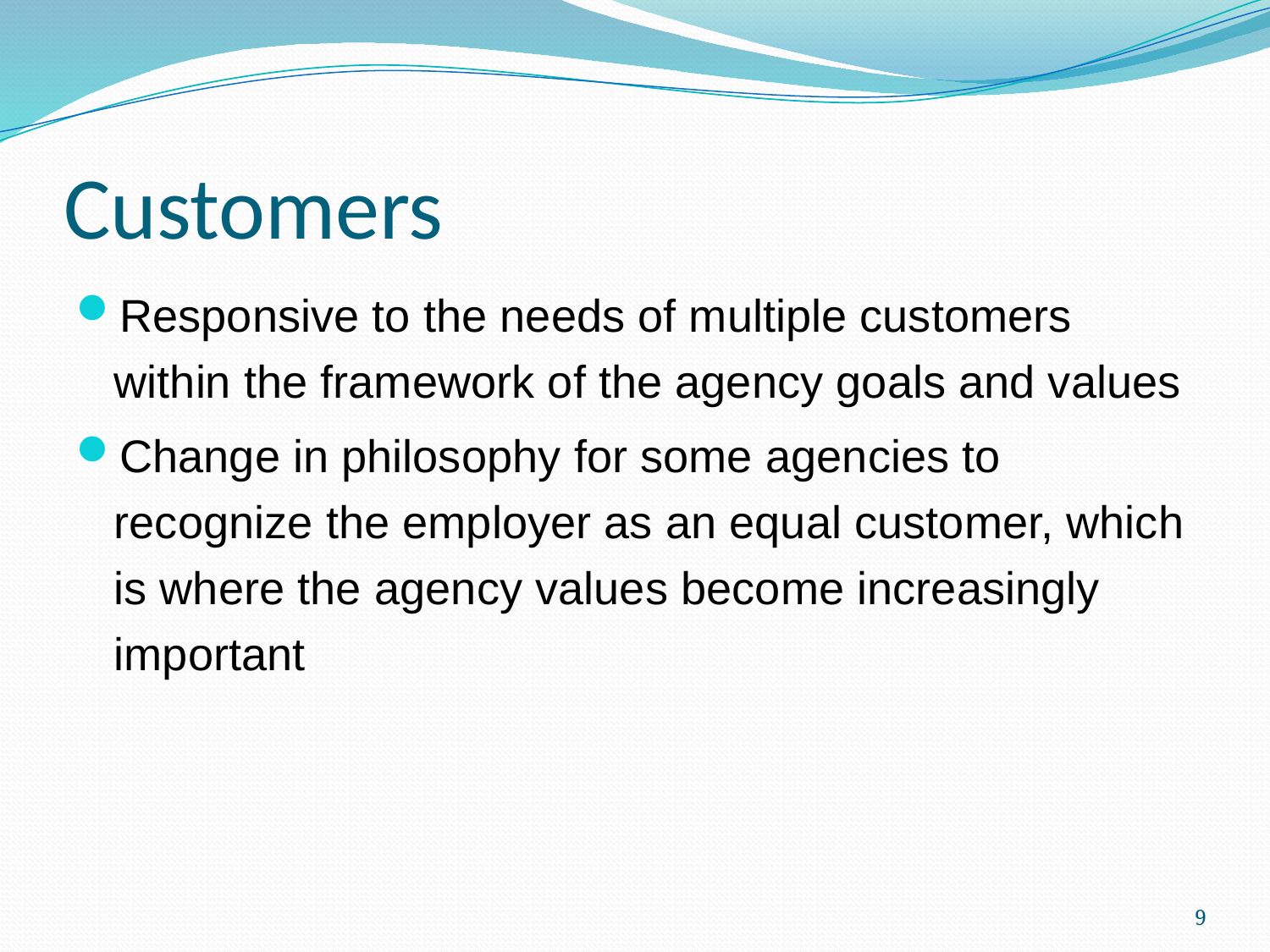

# Customers
Responsive to the needs of multiple customers within the framework of the agency goals and values
Change in philosophy for some agencies to recognize the employer as an equal customer, which is where the agency values become increasingly important
9